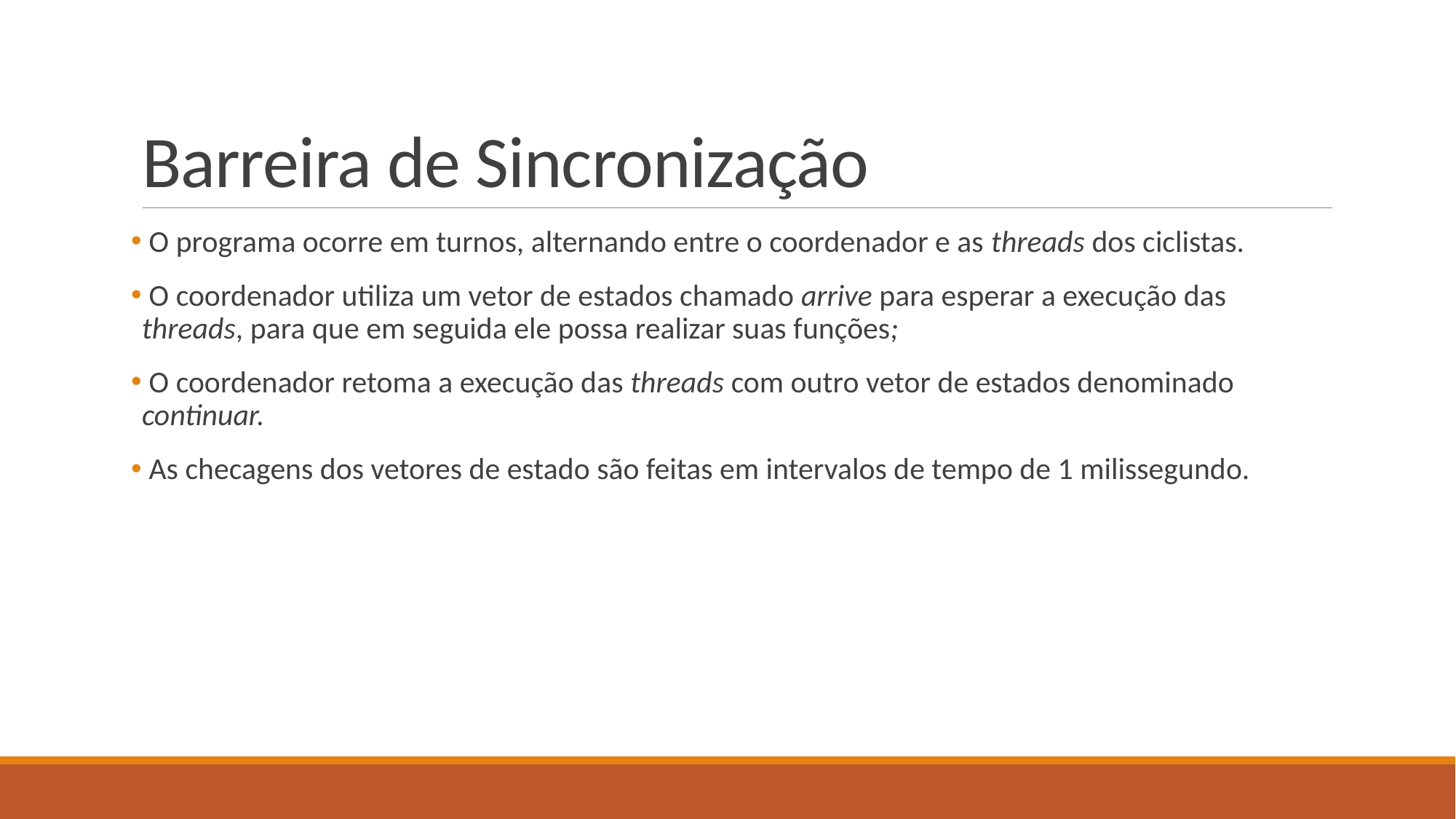

# Barreira de Sincronização
 O programa ocorre em turnos, alternando entre o coordenador e as threads dos ciclistas.
 O coordenador utiliza um vetor de estados chamado arrive para esperar a execução das threads, para que em seguida ele possa realizar suas funções;
 O coordenador retoma a execução das threads com outro vetor de estados denominado continuar.
 As checagens dos vetores de estado são feitas em intervalos de tempo de 1 milissegundo.